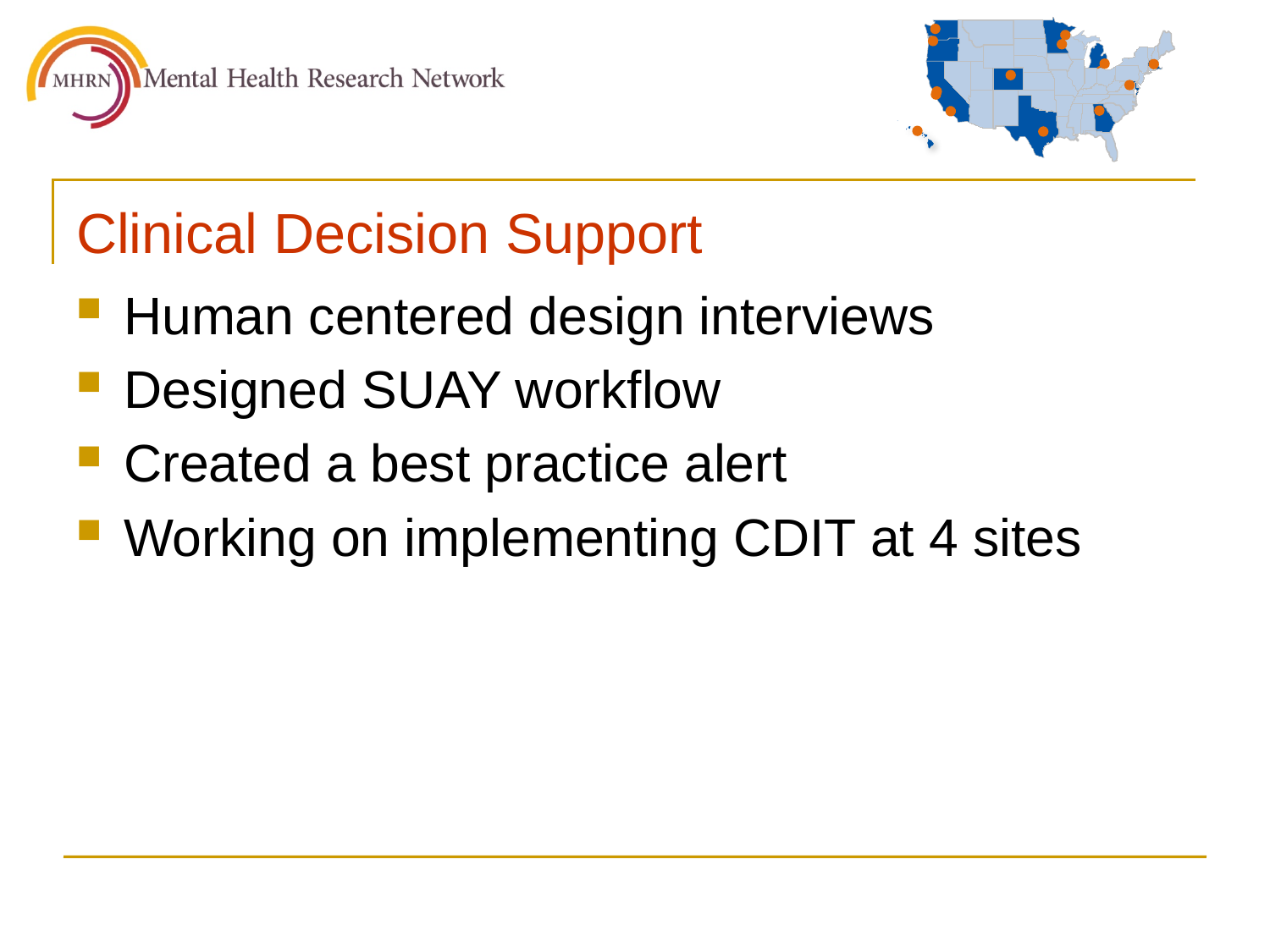

# Clinical Decision Support
Human centered design interviews
Designed SUAY workflow
Created a best practice alert
Working on implementing CDIT at 4 sites